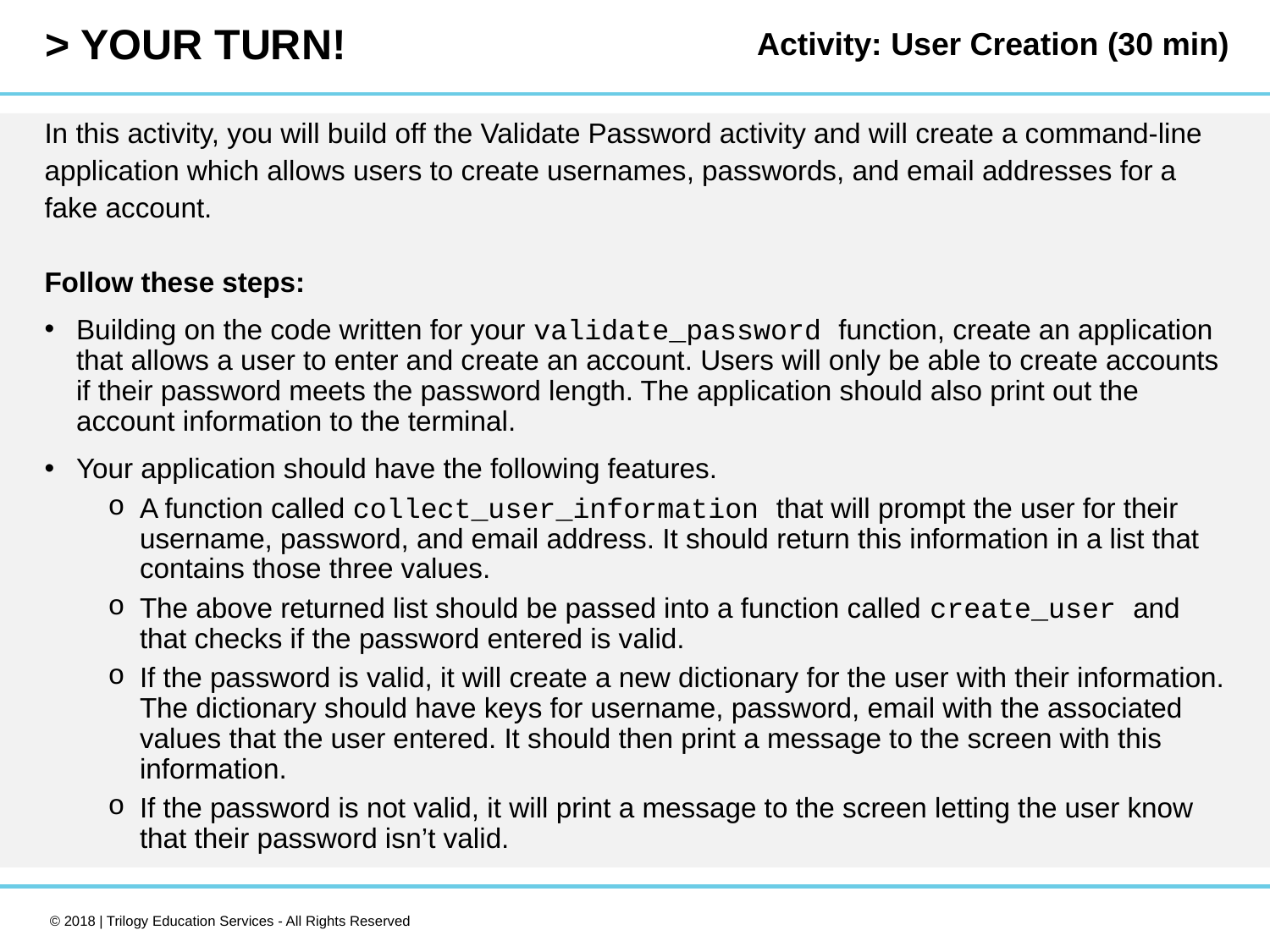

Activity: User Creation (30 min)
In this activity, you will build off the Validate Password activity and will create a command-line application which allows users to create usernames, passwords, and email addresses for a fake account.
Follow these steps:
Building on the code written for your validate_password function, create an application that allows a user to enter and create an account. Users will only be able to create accounts if their password meets the password length. The application should also print out the account information to the terminal.
Your application should have the following features.
A function called collect_user_information that will prompt the user for their username, password, and email address. It should return this information in a list that contains those three values.
The above returned list should be passed into a function called create_user and that checks if the password entered is valid.
If the password is valid, it will create a new dictionary for the user with their information. The dictionary should have keys for username, password, email with the associated values that the user entered. It should then print a message to the screen with this information.
If the password is not valid, it will print a message to the screen letting the user know that their password isn’t valid.